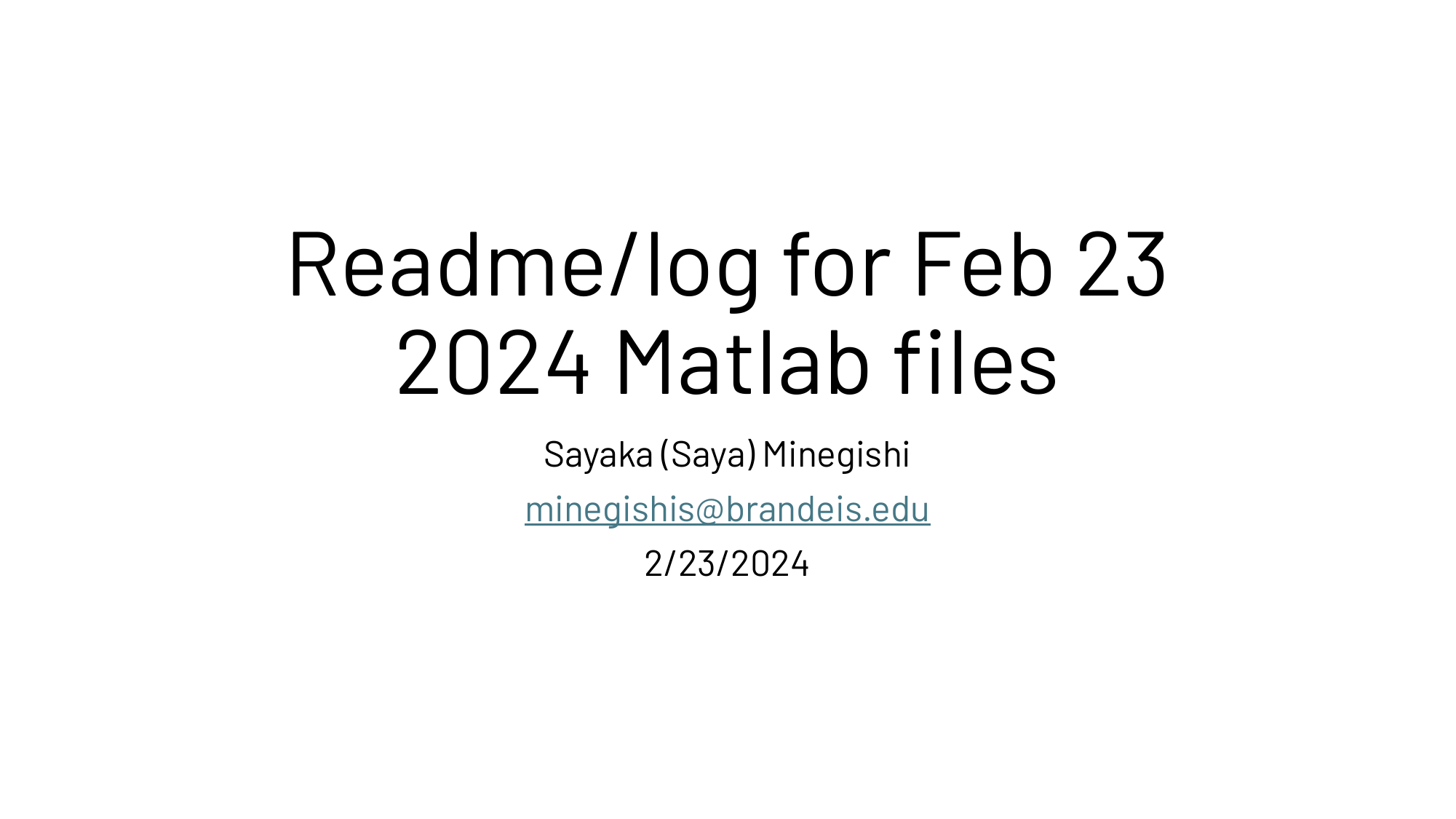

# Readme/log for Feb 23 2024 Matlab files
Sayaka (Saya) Minegishi
minegishis@brandeis.edu
2/23/2024